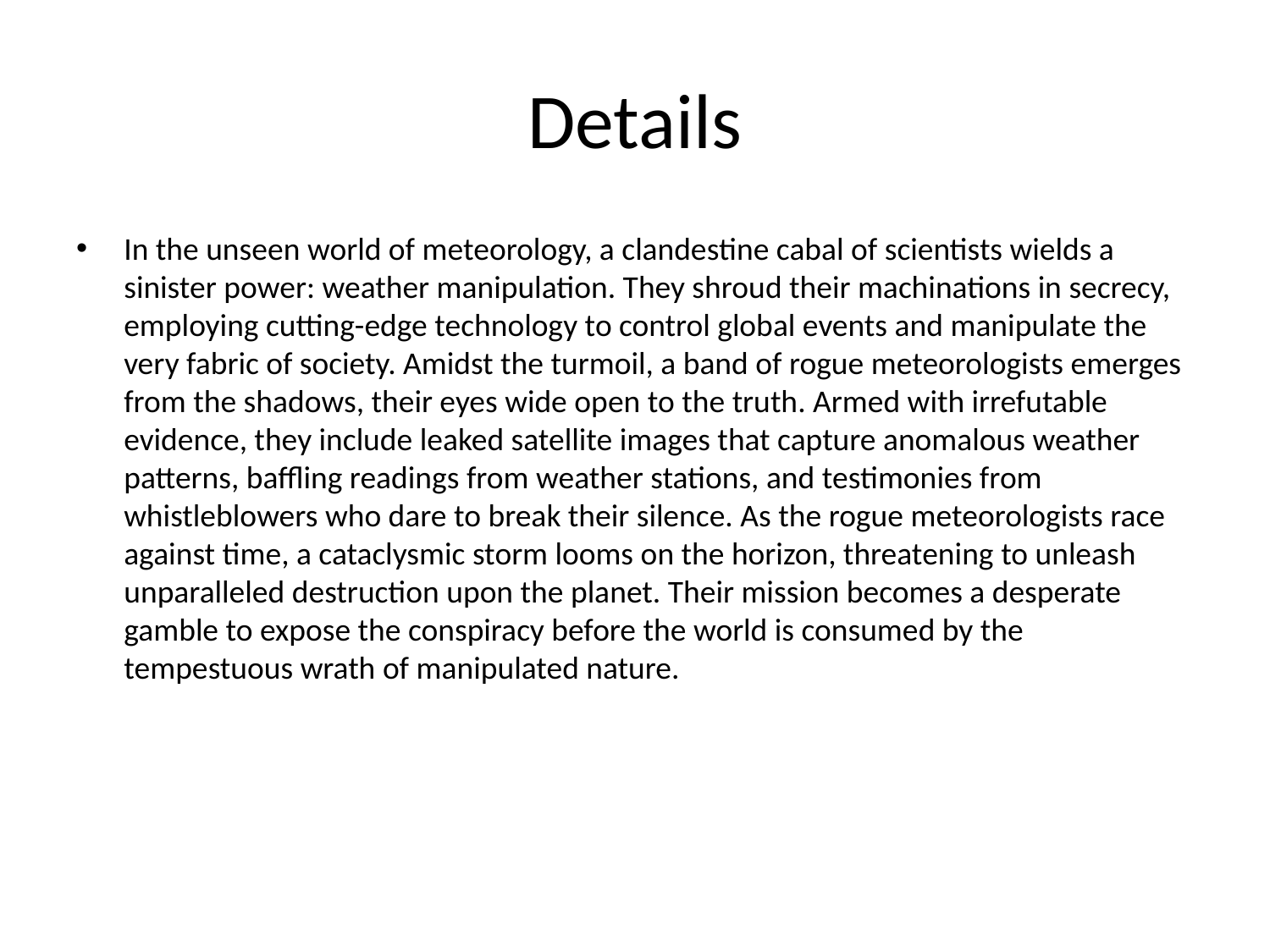

# Details
In the unseen world of meteorology, a clandestine cabal of scientists wields a sinister power: weather manipulation. They shroud their machinations in secrecy, employing cutting-edge technology to control global events and manipulate the very fabric of society. Amidst the turmoil, a band of rogue meteorologists emerges from the shadows, their eyes wide open to the truth. Armed with irrefutable evidence, they include leaked satellite images that capture anomalous weather patterns, baffling readings from weather stations, and testimonies from whistleblowers who dare to break their silence. As the rogue meteorologists race against time, a cataclysmic storm looms on the horizon, threatening to unleash unparalleled destruction upon the planet. Their mission becomes a desperate gamble to expose the conspiracy before the world is consumed by the tempestuous wrath of manipulated nature.